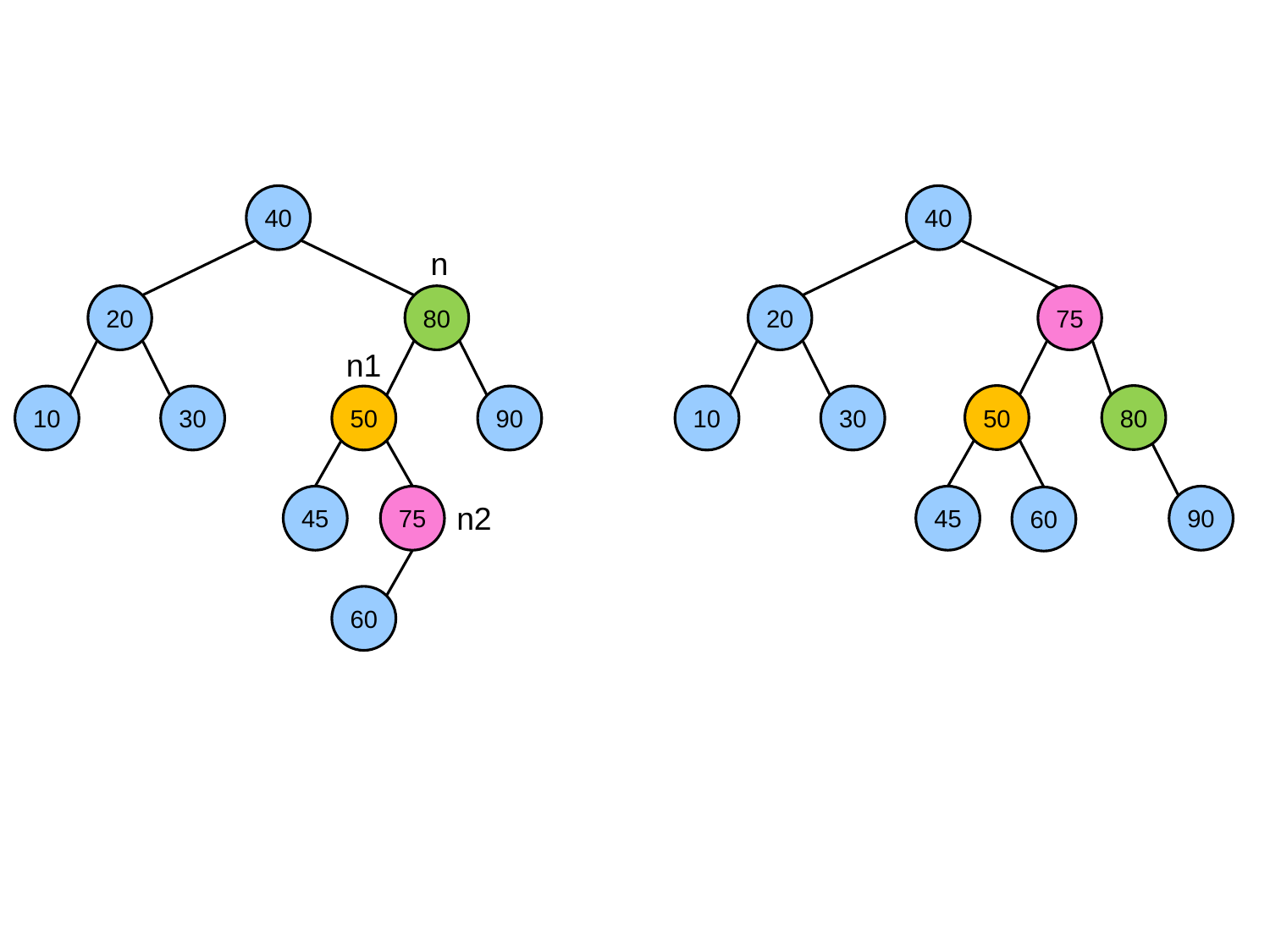

40
40
n
20
80
20
75
50
80
45
90
60
n1
10
30
50
90
10
30
45
75
n2
60